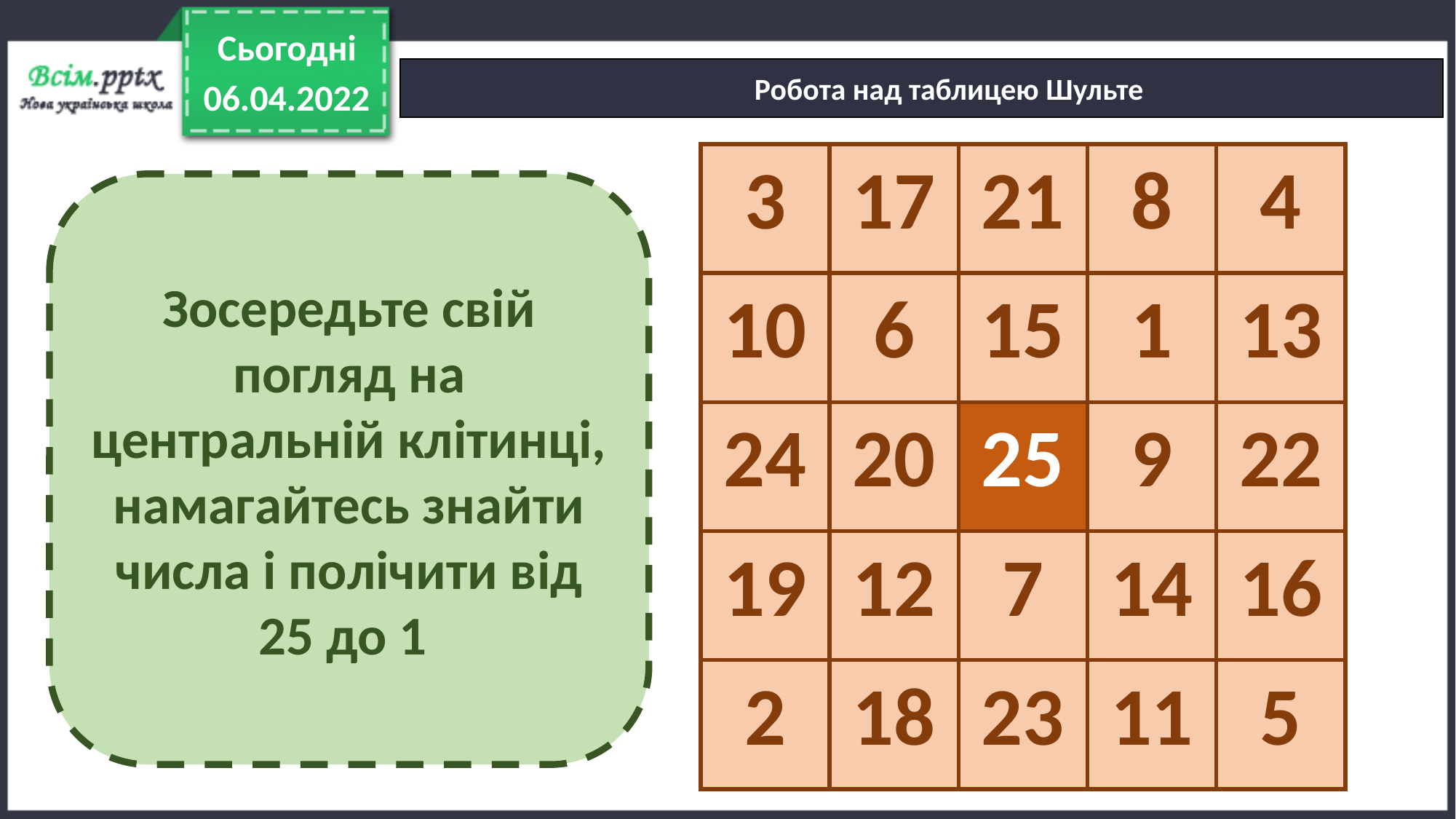

Сьогодні
Робота над таблицею Шульте
06.04.2022
| 3 | 17 | 21 | 8 | 4 |
| --- | --- | --- | --- | --- |
| 10 | 6 | 15 | 1 | 13 |
| 24 | 20 | 25 | 9 | 22 |
| 19 | 12 | 7 | 14 | 16 |
| 2 | 18 | 23 | 11 | 5 |
Зосередьте свій погляд на центральній клітинці, намагайтесь знайти числа і полічити від 25 до 1